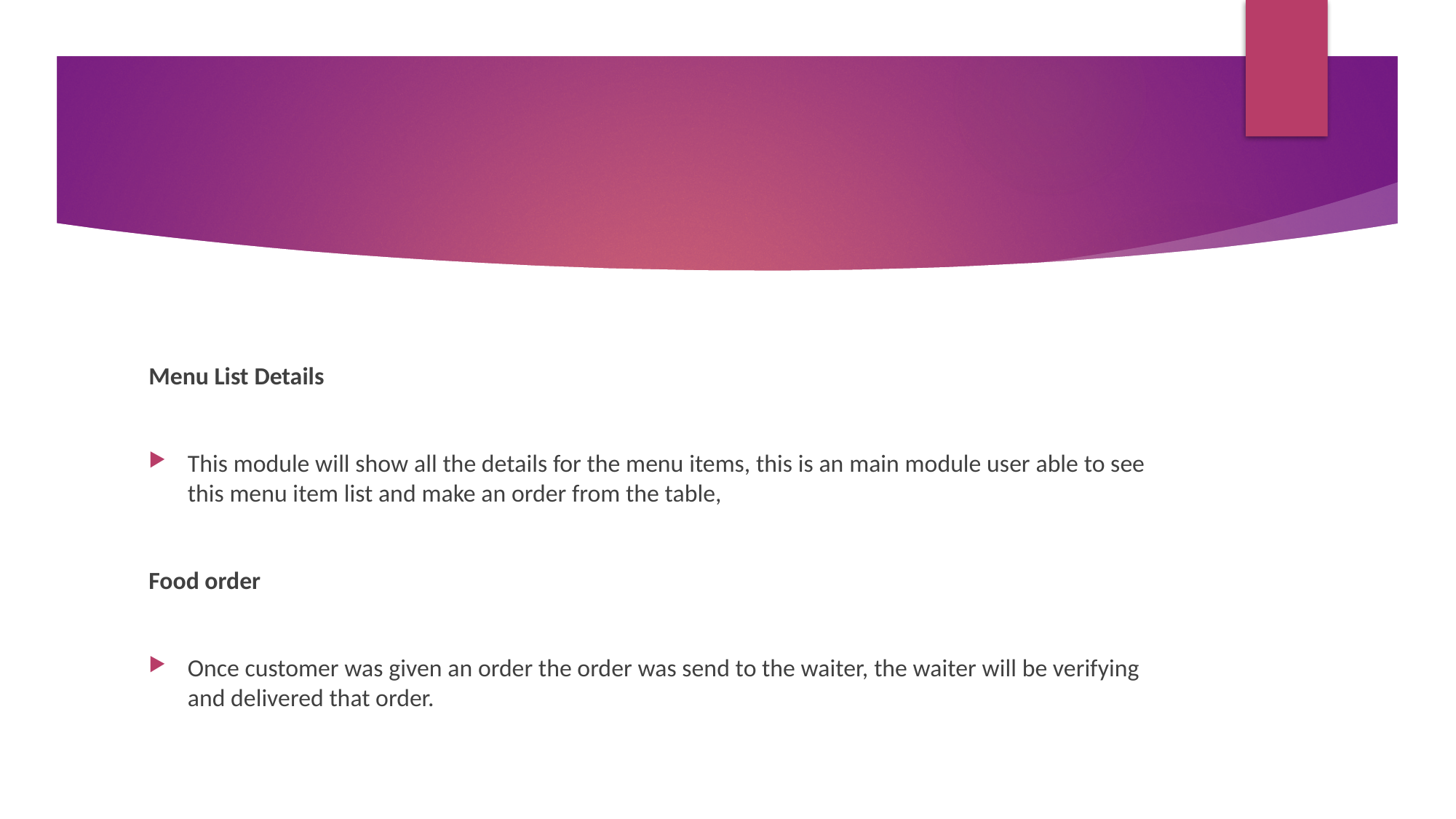

#

Menu List Details

	This module will show all the details for the menu items, this is an main module user able to see this menu item list and make an order from the table,

Food order

	Once customer was given an order the order was send to the waiter, the waiter will be verifying and delivered that order.